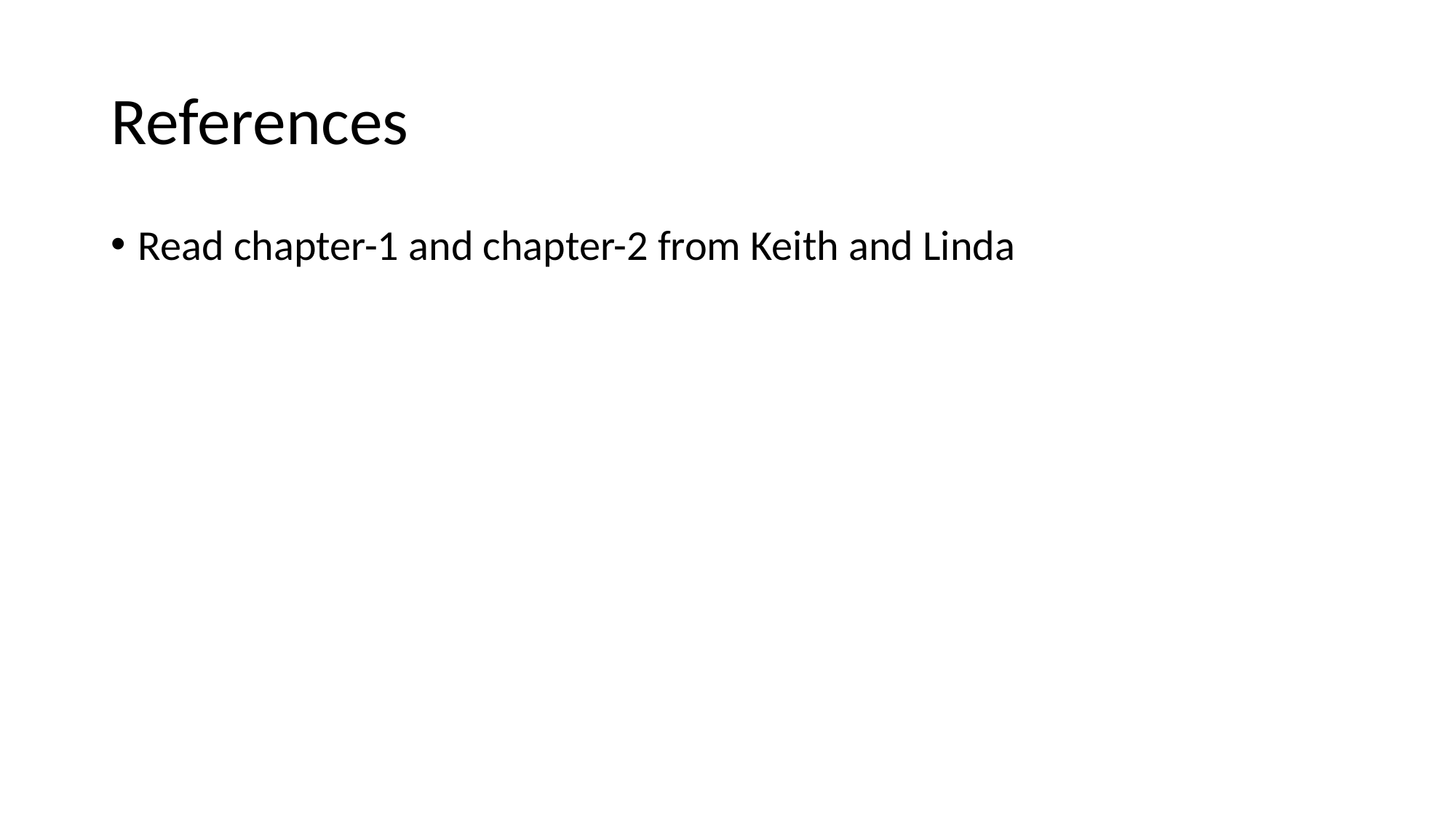

# References
Read chapter-1 and chapter-2 from Keith and Linda